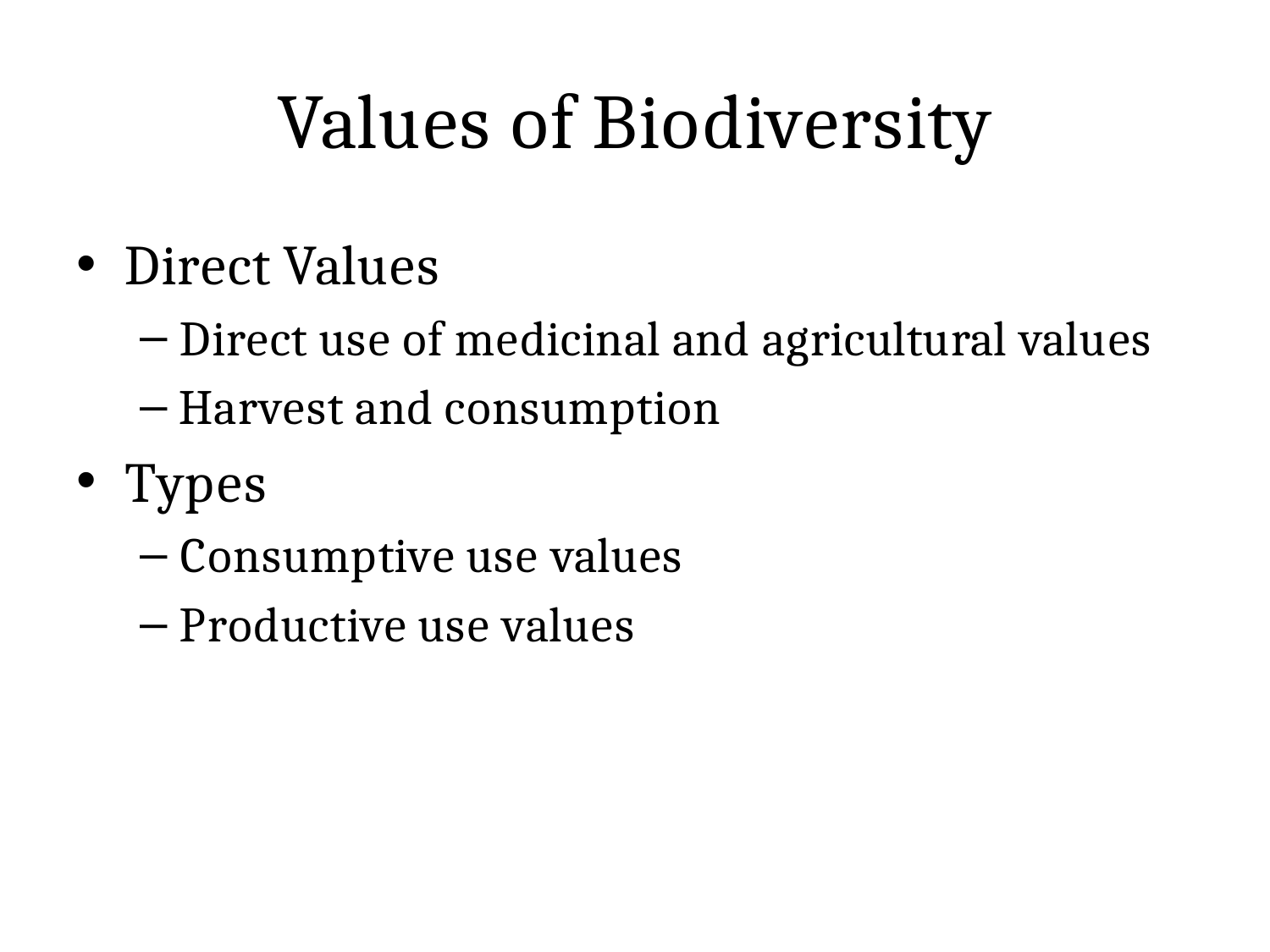

# Values of Biodiversity
Direct Values
Direct use of medicinal and agricultural values
Harvest and consumption
Types
Consumptive use values
Productive use values